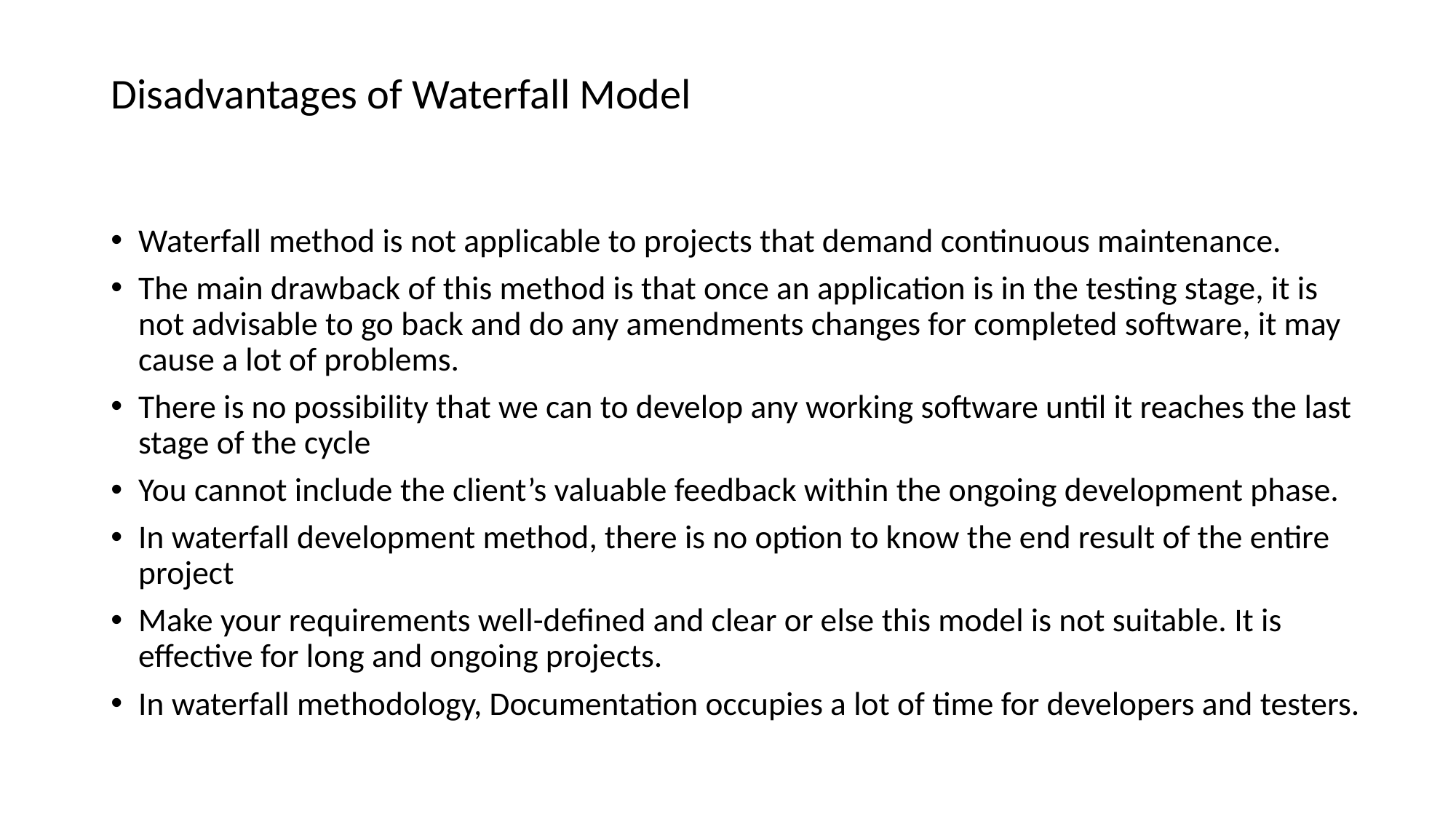

# Disadvantages of Waterfall Model
Waterfall method is not applicable to projects that demand continuous maintenance.
The main drawback of this method is that once an application is in the testing stage, it is not advisable to go back and do any amendments changes for completed software, it may cause a lot of problems.
There is no possibility that we can to develop any working software until it reaches the last stage of the cycle
You cannot include the client’s valuable feedback within the ongoing development phase.
In waterfall development method, there is no option to know the end result of the entire project
Make your requirements well-defined and clear or else this model is not suitable. It is effective for long and ongoing projects.
In waterfall methodology, Documentation occupies a lot of time for developers and testers.